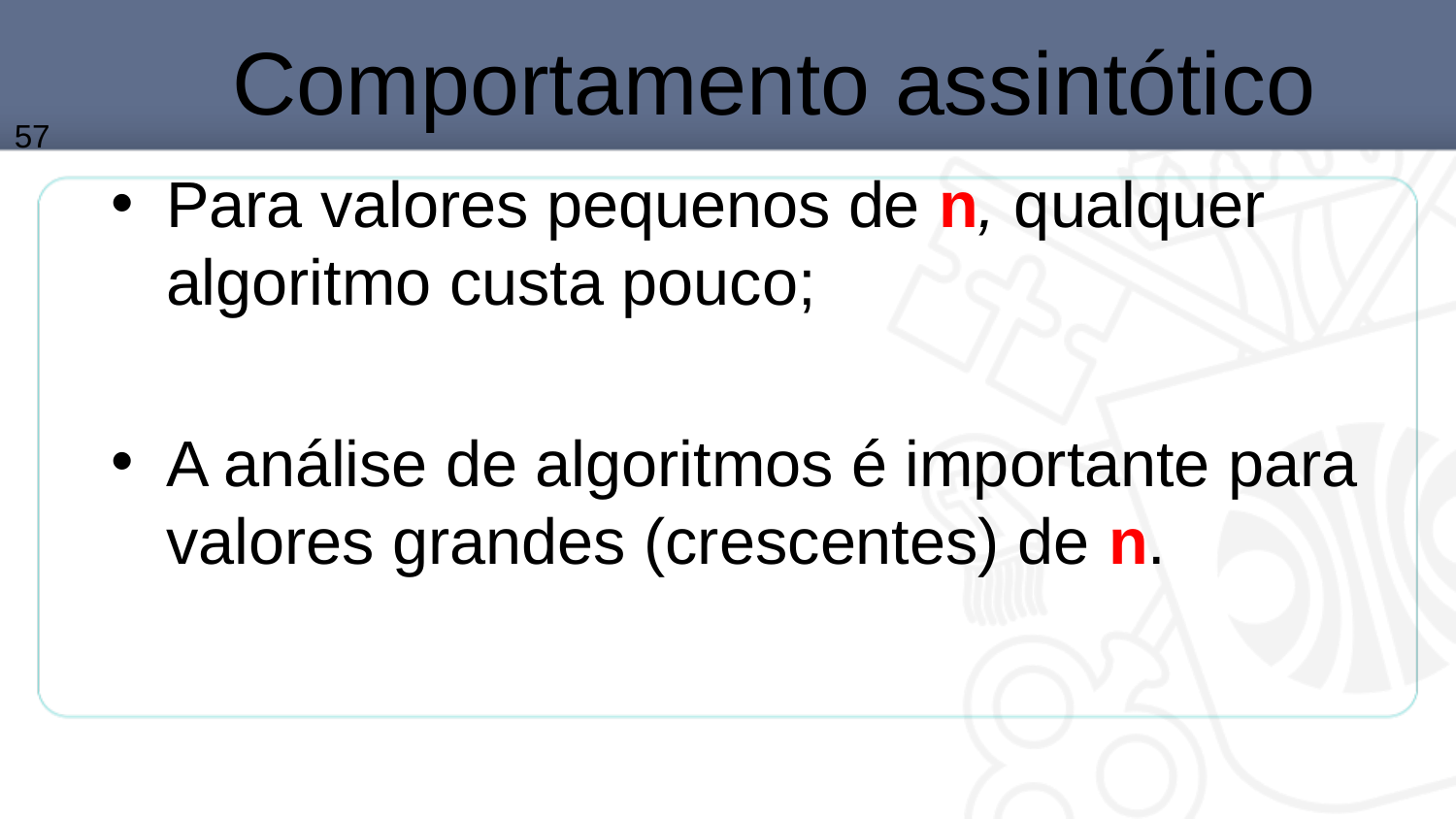

# Comportamento assintótico
57
Para valores pequenos de n, qualquer algoritmo custa pouco;

A análise de algoritmos é importante para valores grandes (crescentes) de n.